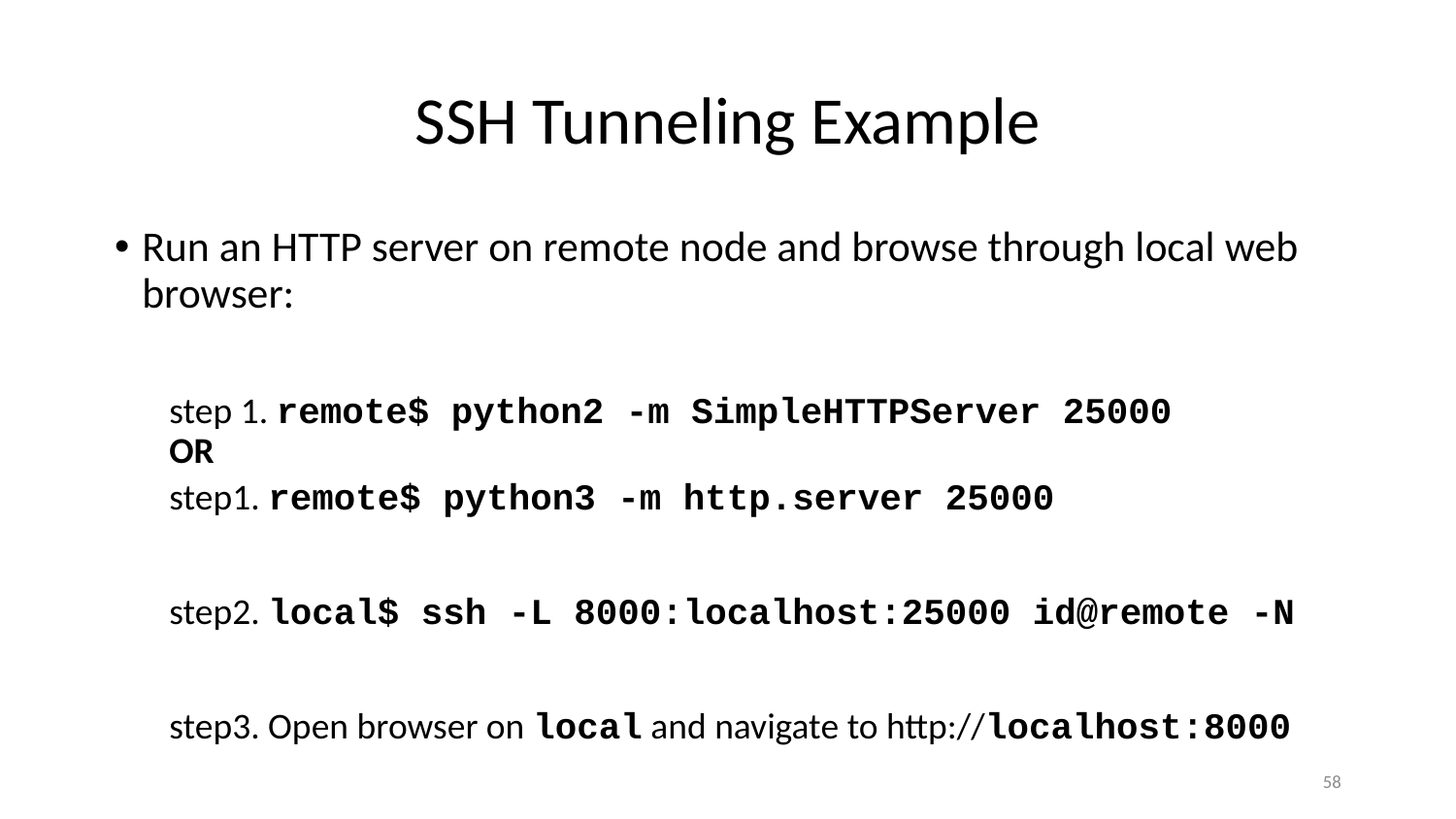

# SSH Tunneling Example
Run an HTTP server on remote node and browse through local web browser:

step 1. remote$ python2 -m SimpleHTTPServer 25000
OR
step1. remote$ python3 -m http.server 25000

step2. local$ ssh -L 8000:localhost:25000 id@remote -N

step3. Open browser on local and navigate to http://localhost:8000

58